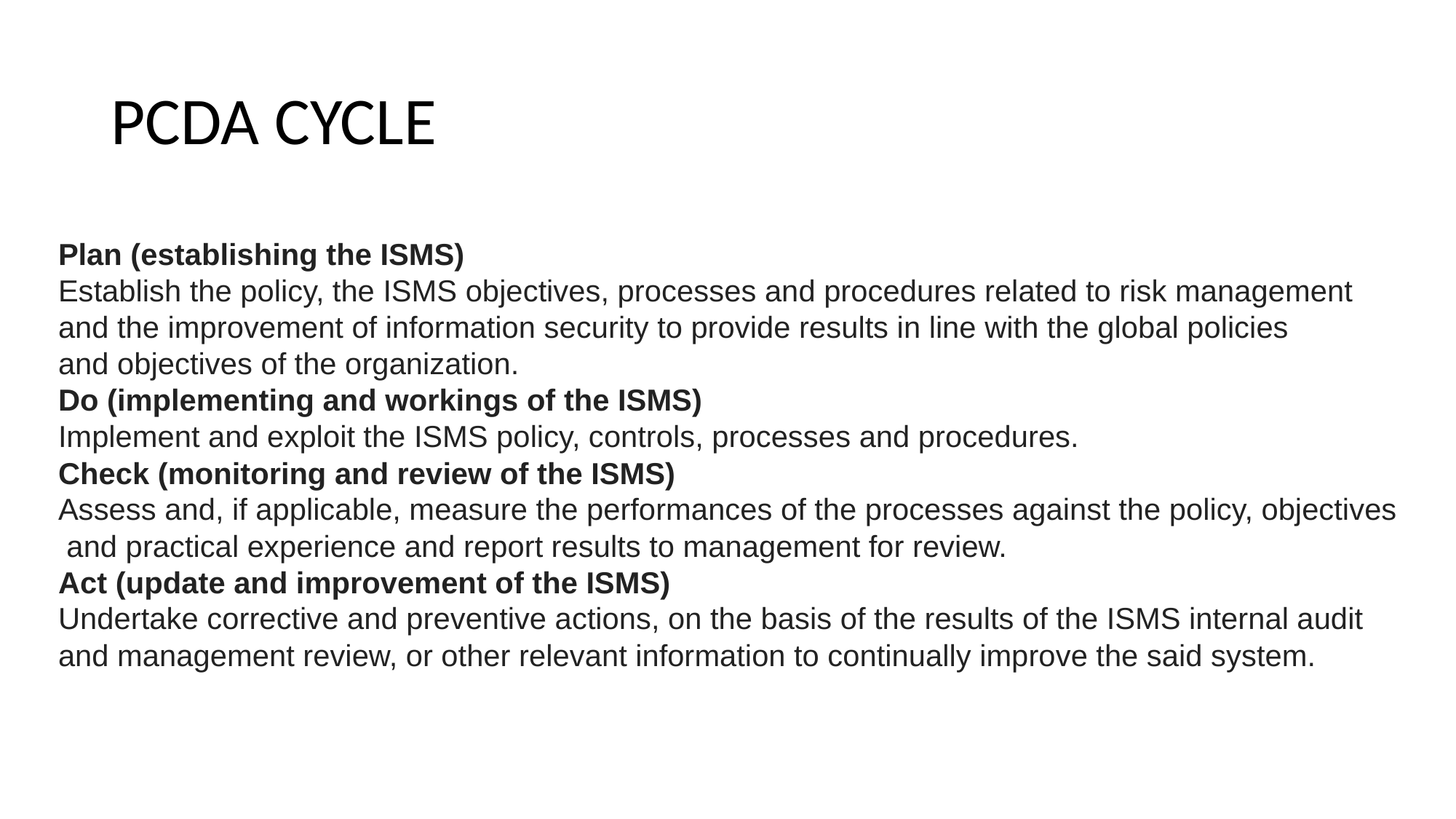

# PCDA CYCLE

Plan (establishing the ISMS)
Establish the policy, the ISMS objectives, processes and procedures related to risk management
and the improvement of information security to provide results in line with the global policies
and objectives of the organization.
Do (implementing and workings of the ISMS)
Implement and exploit the ISMS policy, controls, processes and procedures.
Check (monitoring and review of the ISMS)
Assess and, if applicable, measure the performances of the processes against the policy, objectives
 and practical experience and report results to management for review.
Act (update and improvement of the ISMS)
Undertake corrective and preventive actions, on the basis of the results of the ISMS internal audit
and management review, or other relevant information to continually improve the said system.